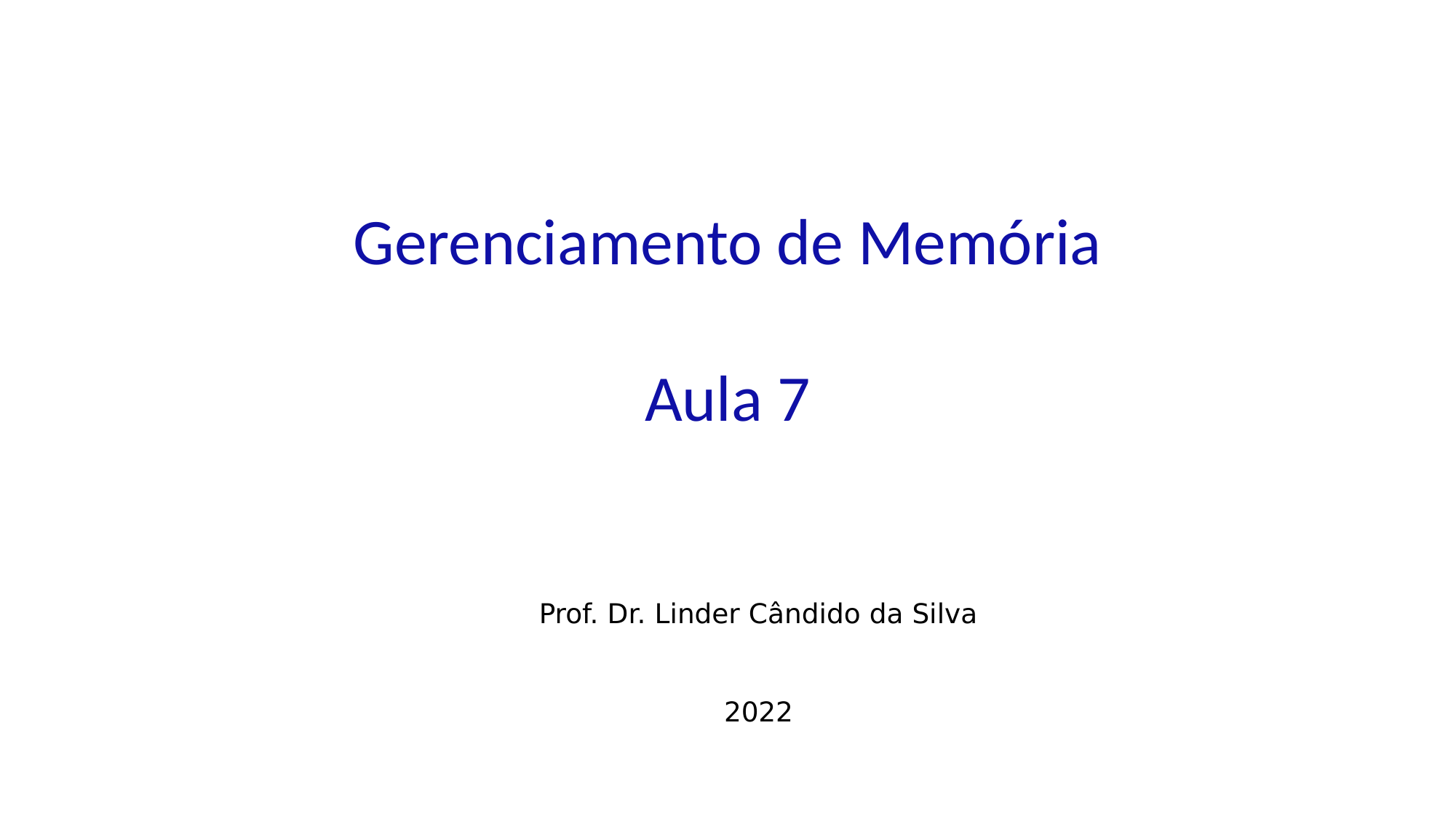

# Gerenciamento de Memória Aula 7
Prof. Dr. Linder Cândido da Silva

2022